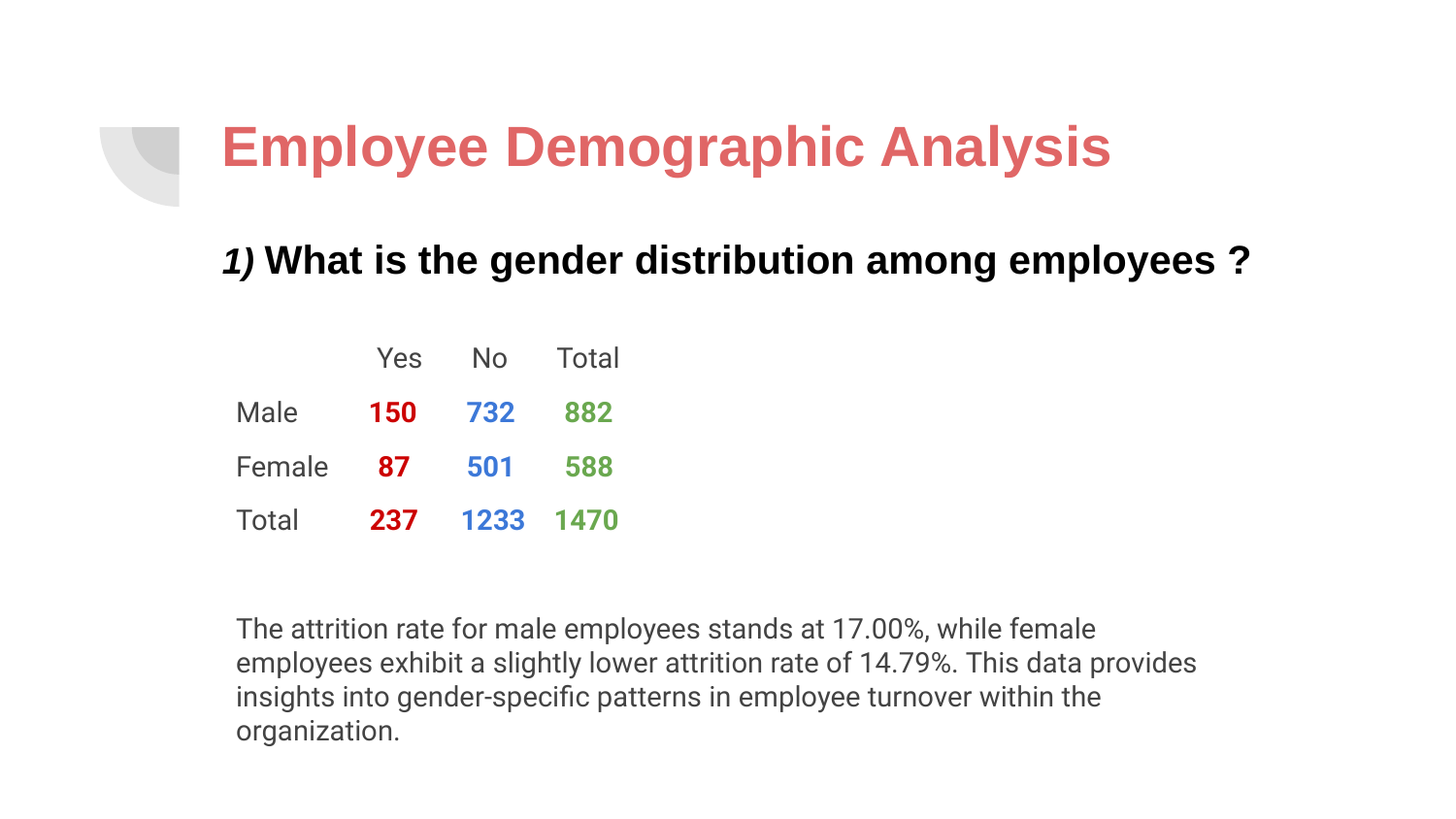

# Employee Demographic Analysis
1) What is the gender distribution among employees ?

                    Yes       No       Total
Male          150       732       882
Female       87        501       588
Total          237      1233    1470

The attrition rate for male employees stands at 17.00%, while female employees exhibit a slightly lower attrition rate of 14.79%. This data provides insights into gender-specific patterns in employee turnover within the organization.